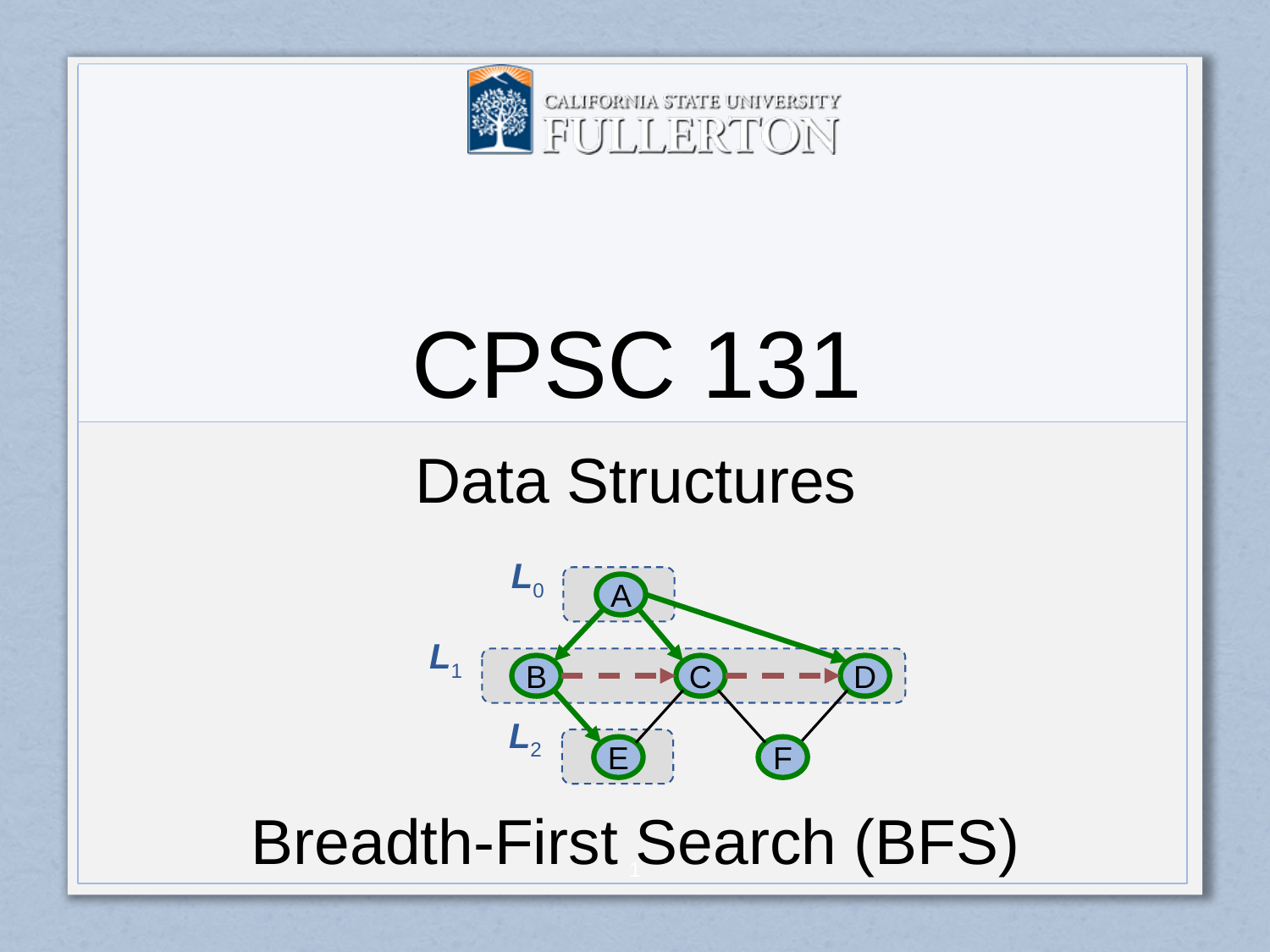

# CPSC 131
Data Structures

Breadth-First Search (BFS)

L0

A
L1

B
C
D
L2

E
F
1